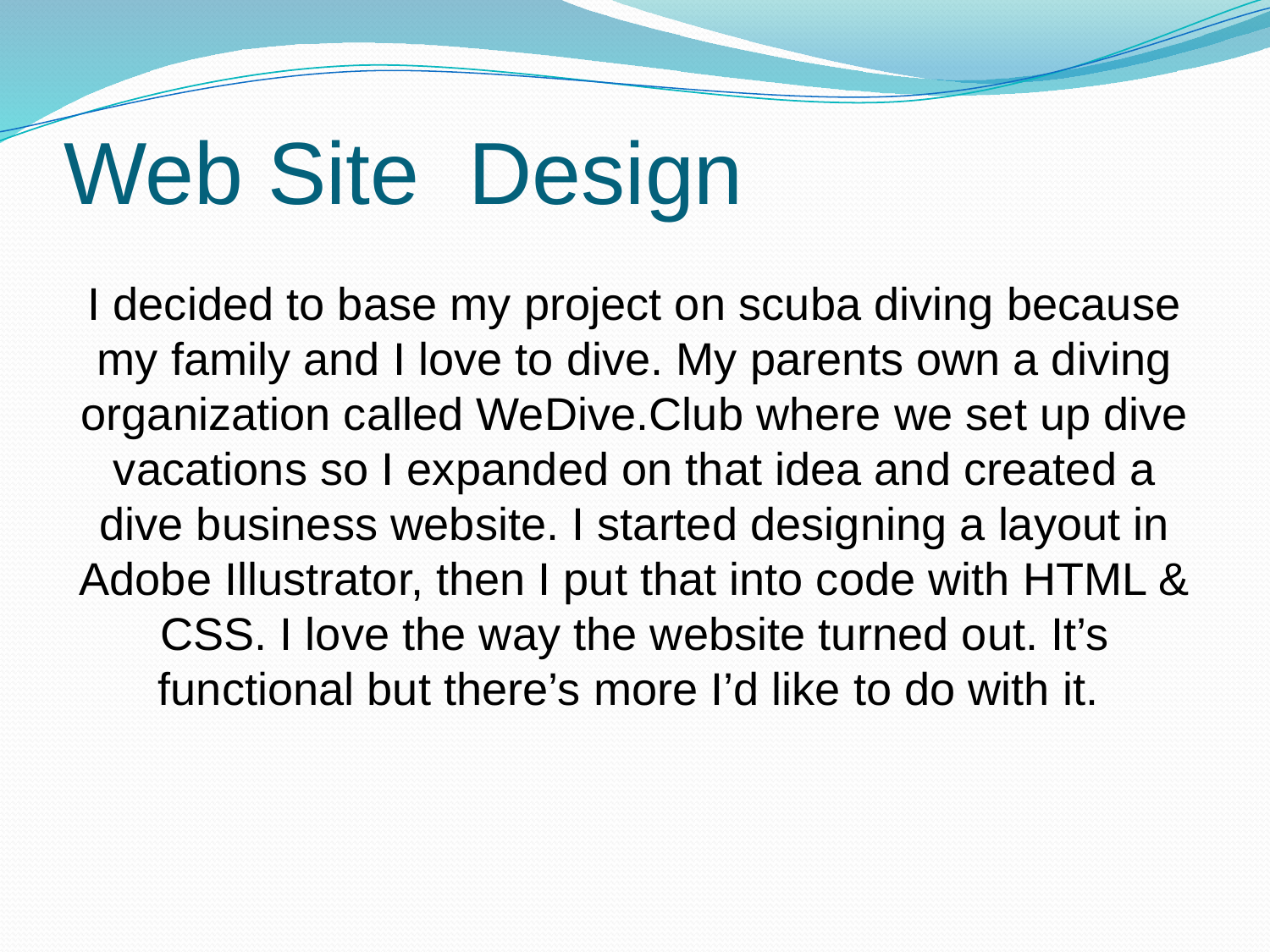

# Web Site  Design
I decided to base my project on scuba diving because my family and I love to dive. My parents own a diving organization called WeDive.Club where we set up dive vacations so I expanded on that idea and created a dive business website. I started designing a layout in Adobe Illustrator, then I put that into code with HTML & CSS. I love the way the website turned out. It’s functional but there’s more I’d like to do with it.